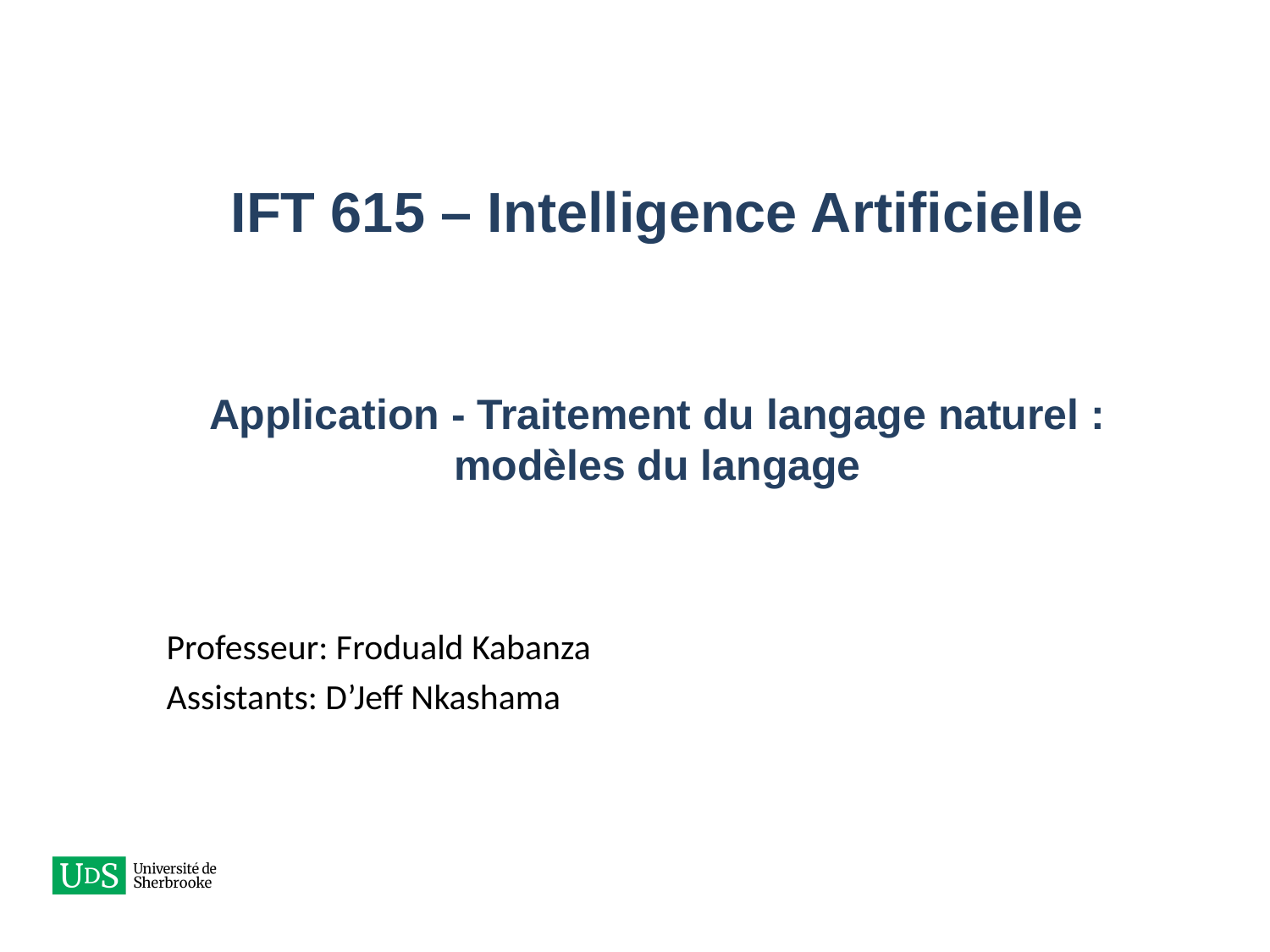

# IFT 615 – Intelligence Artificielle Application - Traitement du langage naturel : modèles du langage
Professeur: Froduald Kabanza
Assistants: D’Jeff Nkashama